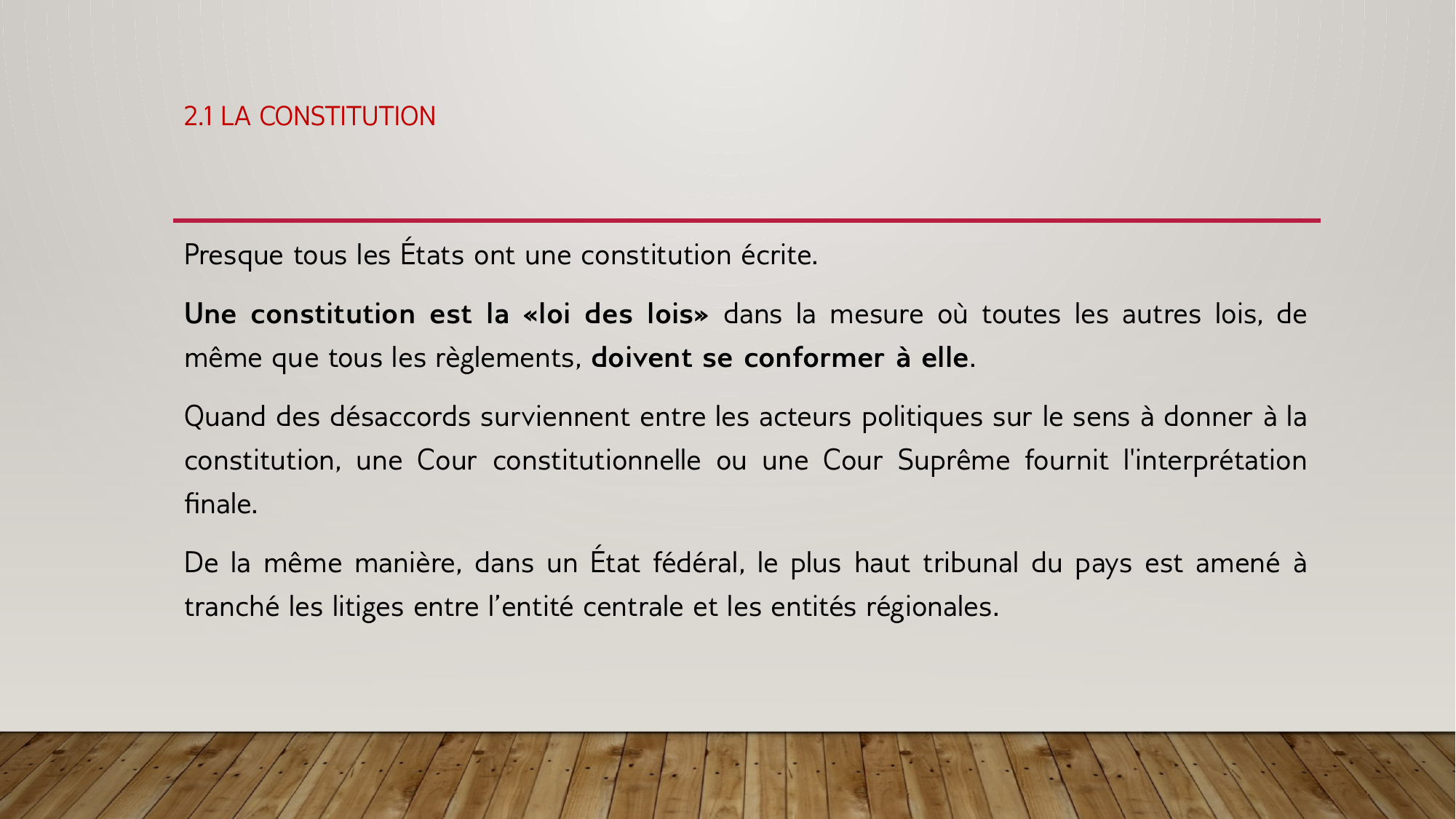

# 2.1 La Constitution
Presque tous les États ont une constitution écrite.
Une constitution est la «loi des lois» dans la mesure où toutes les autres lois, de même que tous les règlements, doivent se conformer à elle.
Quand des désaccords surviennent entre les acteurs politiques sur le sens à donner à la constitution, une Cour constitutionnelle ou une Cour Suprême fournit l'interprétation finale.
De la même manière, dans un État fédéral, le plus haut tribunal du pays est amené à tranché les litiges entre l’entité centrale et les entités régionales.